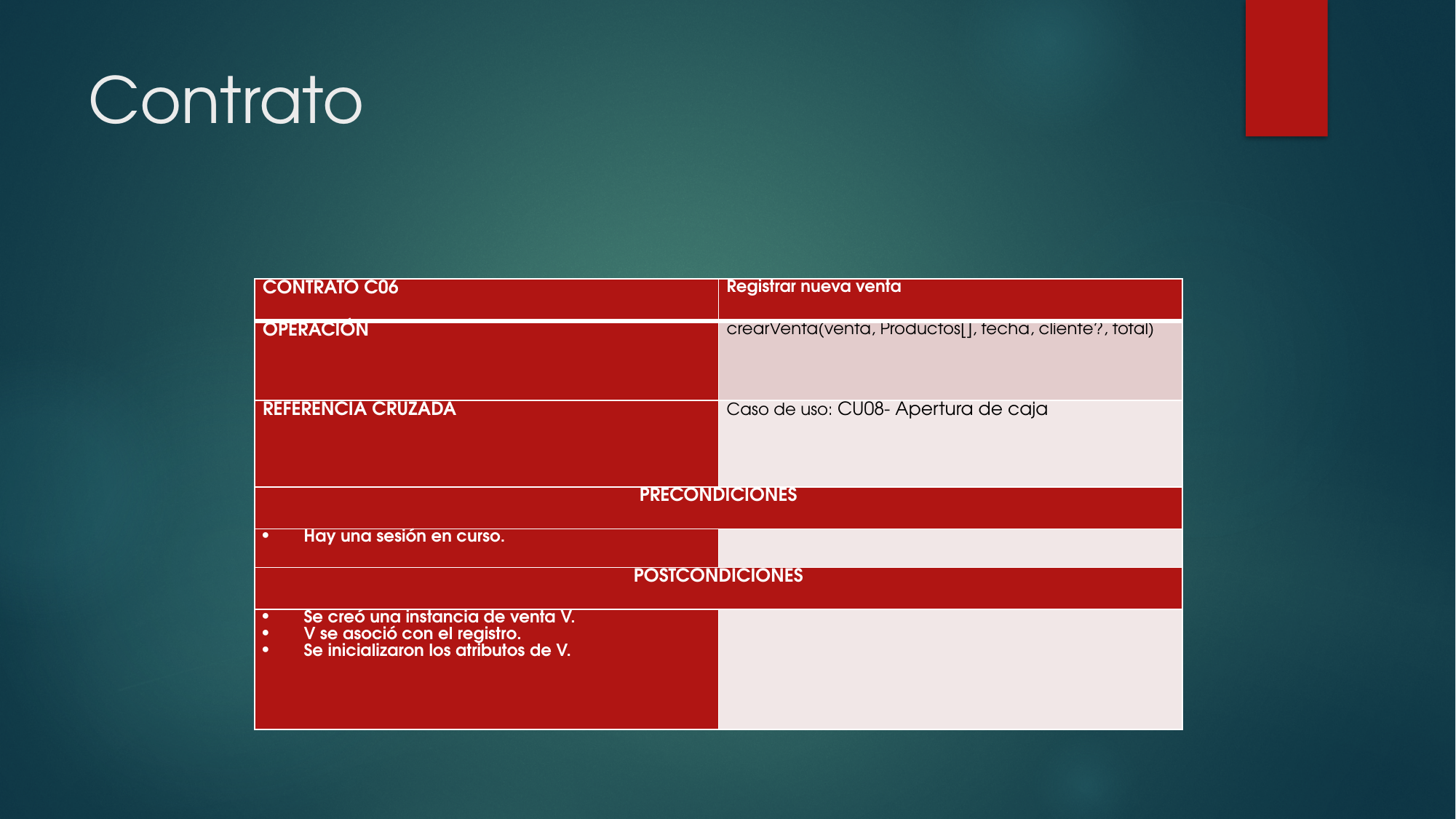

# Contrato
| CONTRATO C06 | Registrar nueva venta |
| --- | --- |
| OPERACIÓN | crearVenta(venta, Productos[], fecha, cliente?, total) |
| REFERENCIA CRUZADA | Caso de uso: CU08- Apertura de caja |
| PRECONDICIONES |  |
| Hay una sesión en curso. |  |
| POSTCONDICIONES |  |
| Se creó una instancia de venta V. V se asoció con el registro. Se inicializaron los atributos de V. |  |